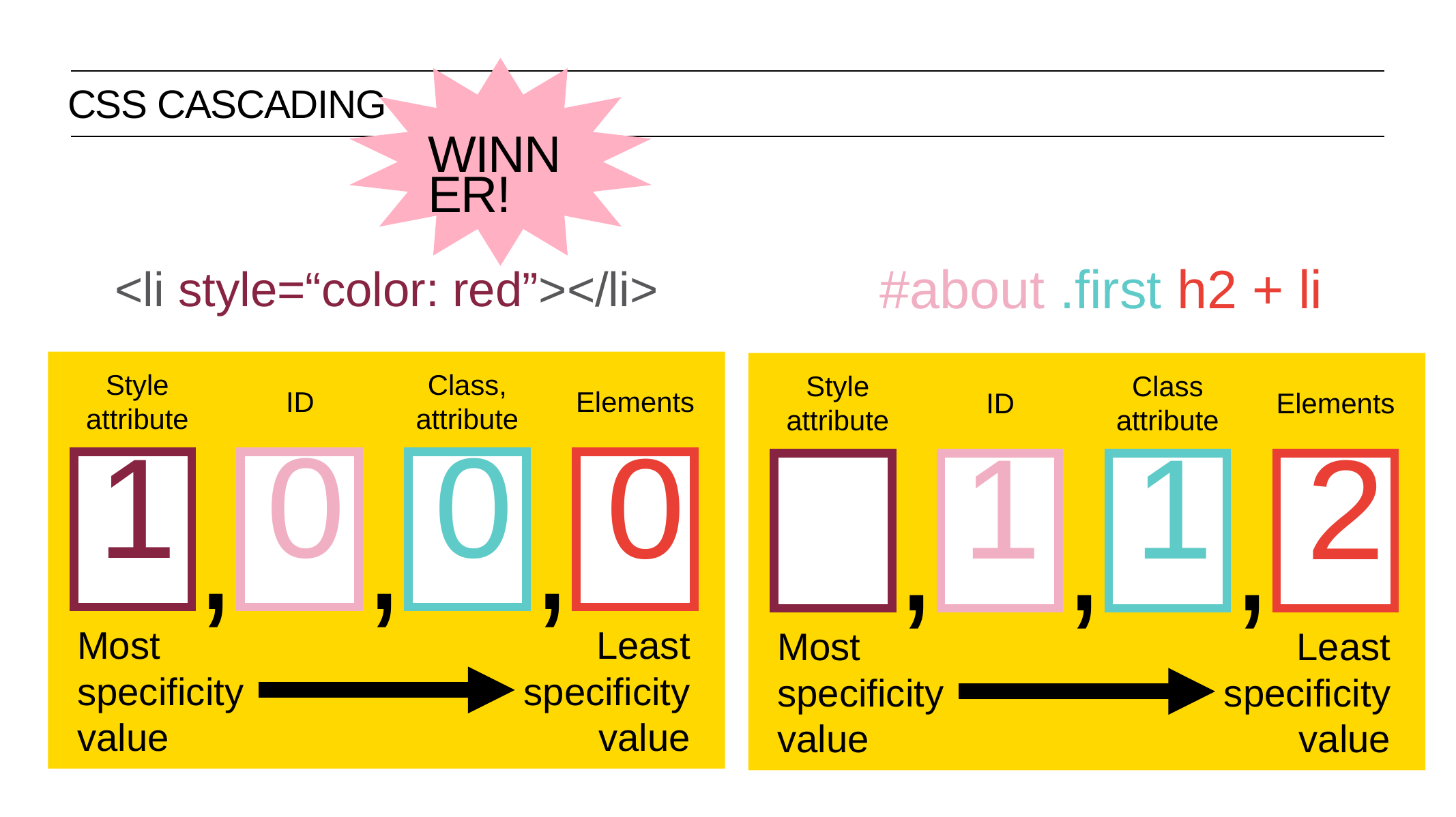

WINNER!

css cascading

#about .first h2 + li
<li style=“color: red”></li>

Style
attribute
Class,
attribute
Style
attribute
Class
attribute
ID
Elements
ID
Elements

,

,

0
0
1
0
1
1
2
,
,
,
,
,
,
Most
specificity
value
Least
specificity
value
Most
specificity
value
Least
specificity
value